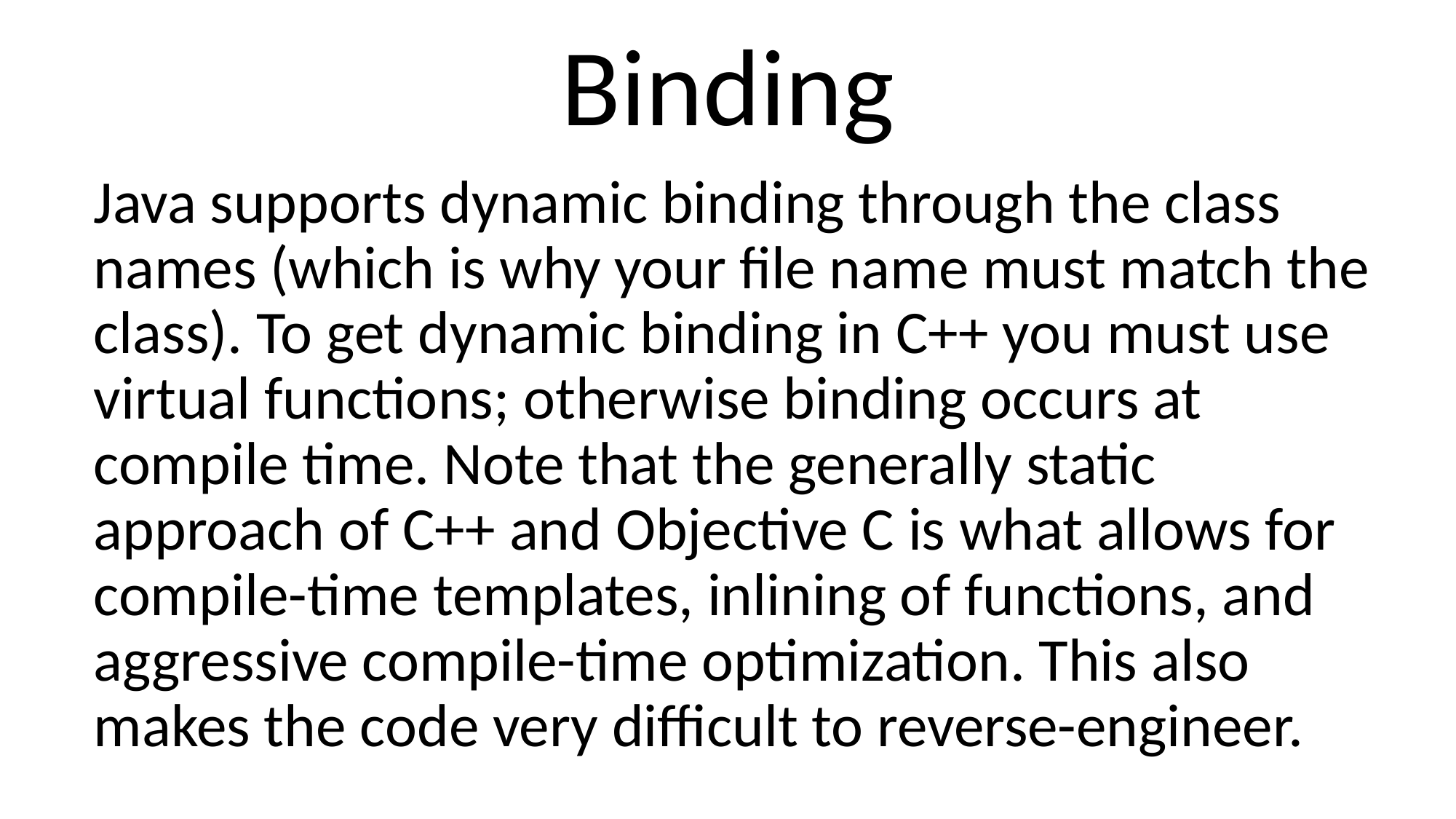

# Binding
Java supports dynamic binding through the class names (which is why your file name must match the class). To get dynamic binding in C++ you must use virtual functions; otherwise binding occurs at compile time. Note that the generally static approach of C++ and Objective C is what allows for compile-time templates, inlining of functions, and aggressive compile-time optimization. This also makes the code very difficult to reverse-engineer.